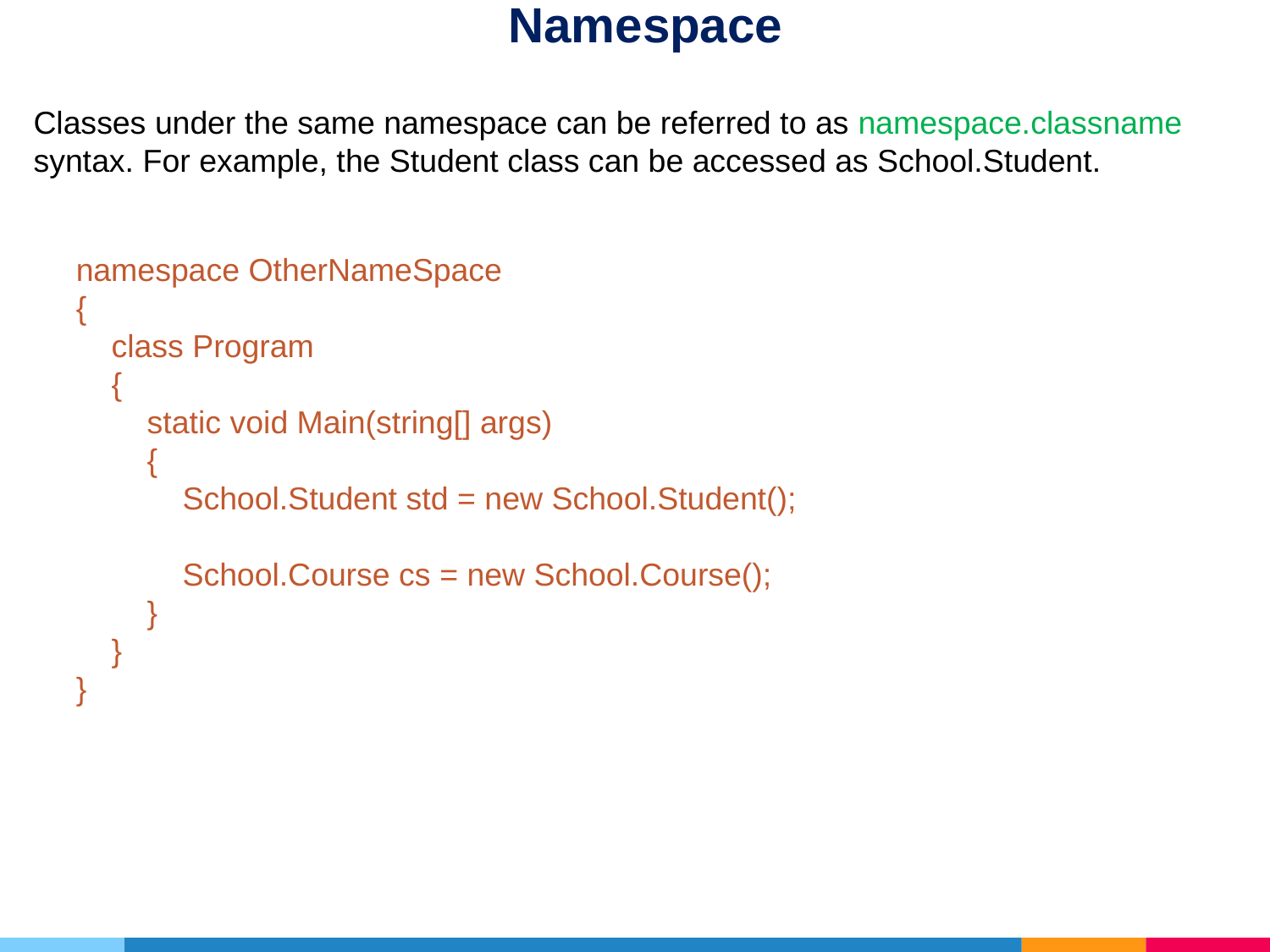

# Namespace
Classes under the same namespace can be referred to as namespace.classname syntax. For example, the Student class can be accessed as School.Student.
namespace OtherNameSpace
{
    class Program
    {
        static void Main(string[] args)
        {
            School.Student std = new School.Student();

            School.Course cs = new School.Course();
        }
    }
}